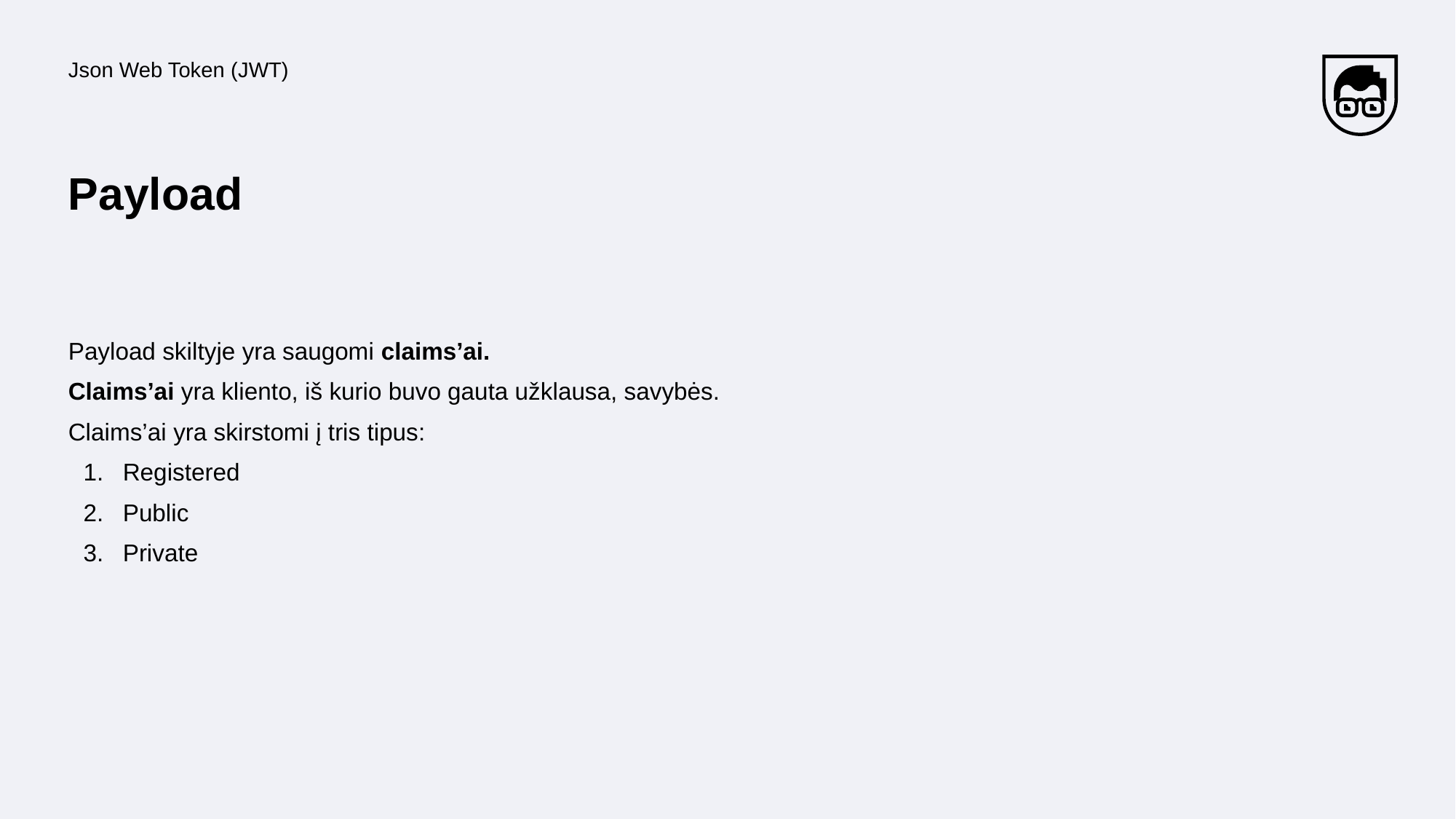

Json Web Token (JWT)
# Payload
Payload skiltyje yra saugomi claims’ai.
Claims’ai yra kliento, iš kurio buvo gauta užklausa, savybės.
Claims’ai yra skirstomi į tris tipus:
Registered
Public
Private